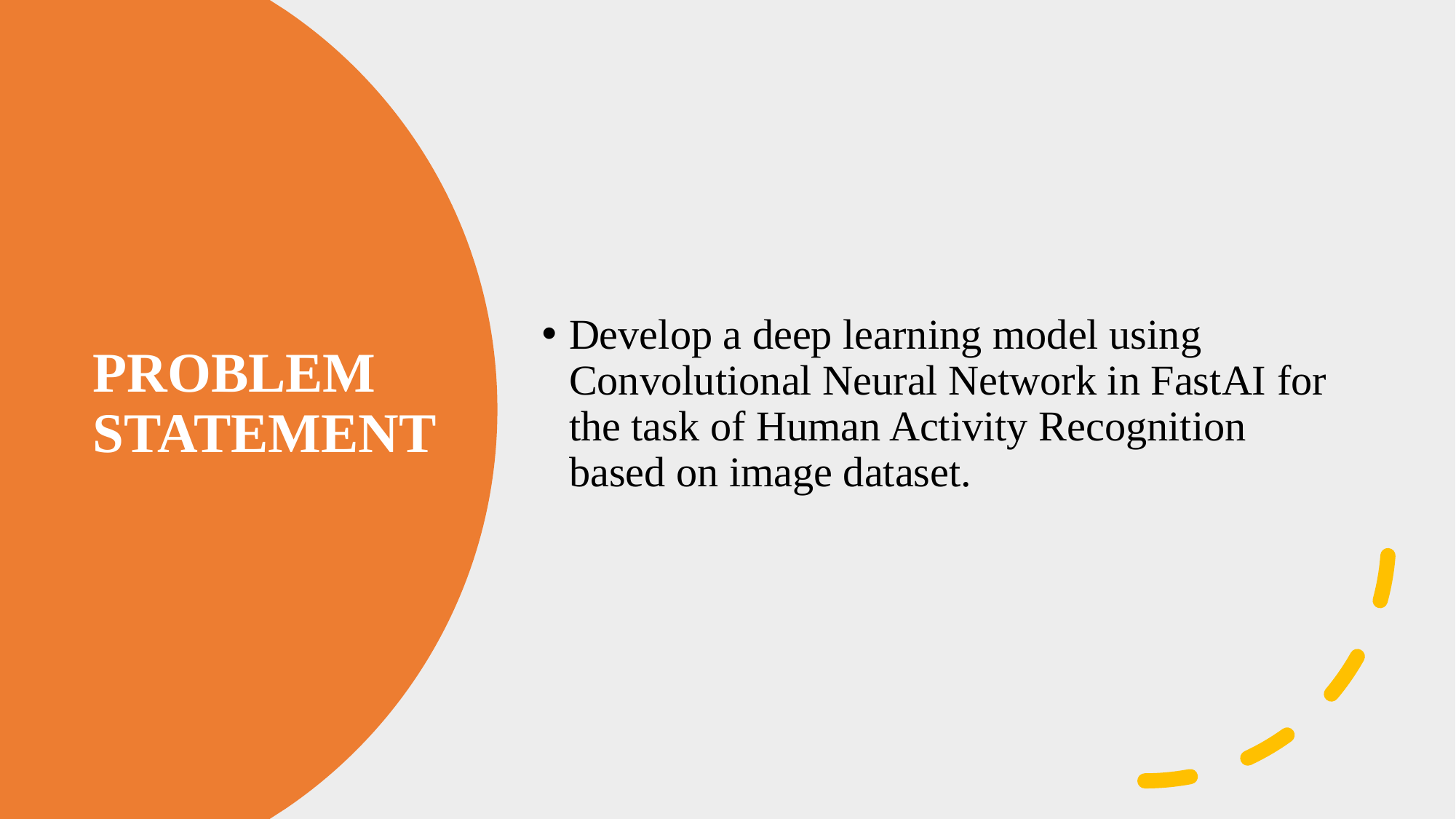

Develop a deep learning model using Convolutional Neural Network in FastAI for the task of Human Activity Recognition based on image dataset.
# PROBLEM STATEMENT